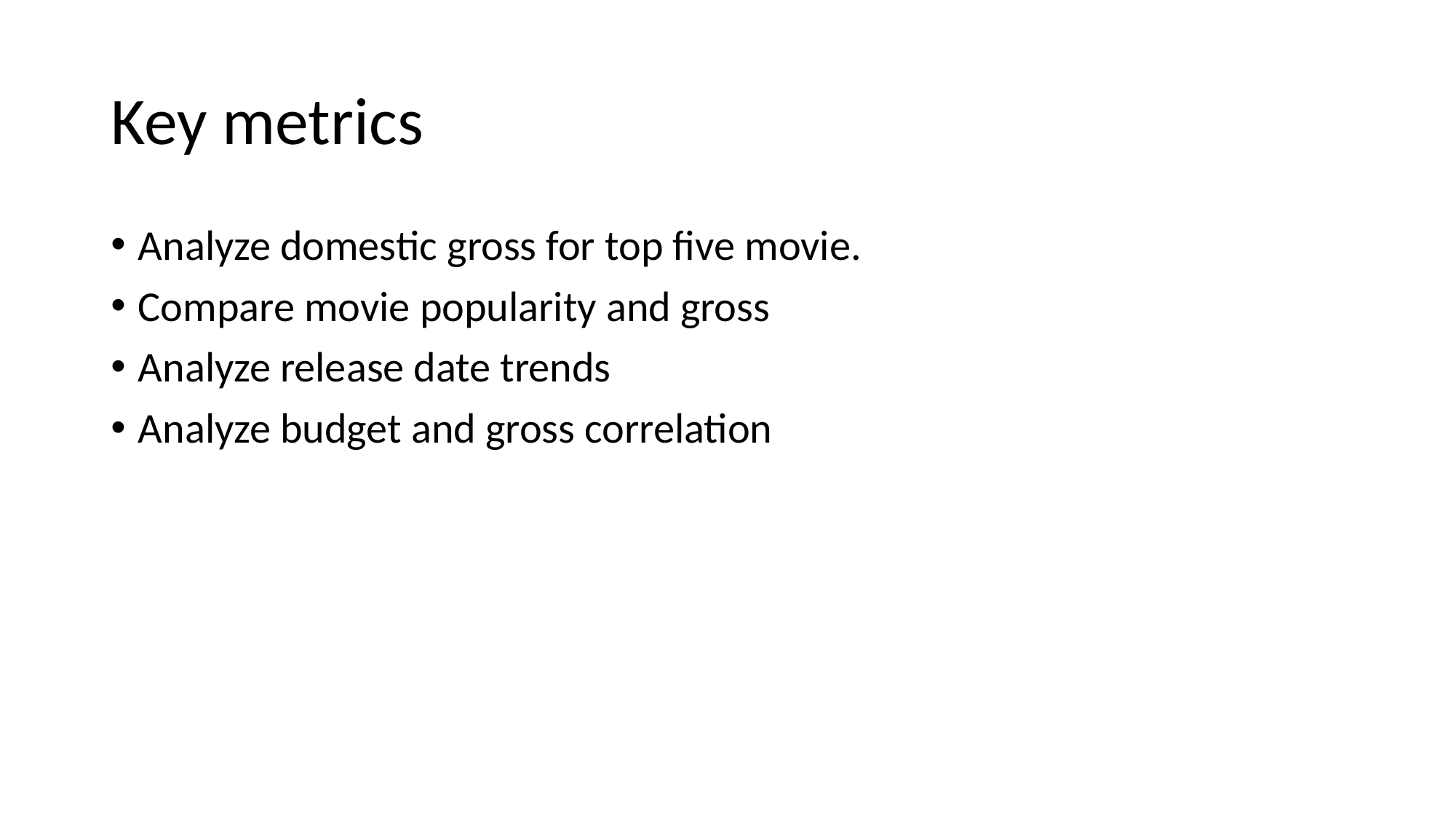

# Key metrics
Analyze domestic gross for top five movie.
Compare movie popularity and gross
Analyze release date trends
Analyze budget and gross correlation